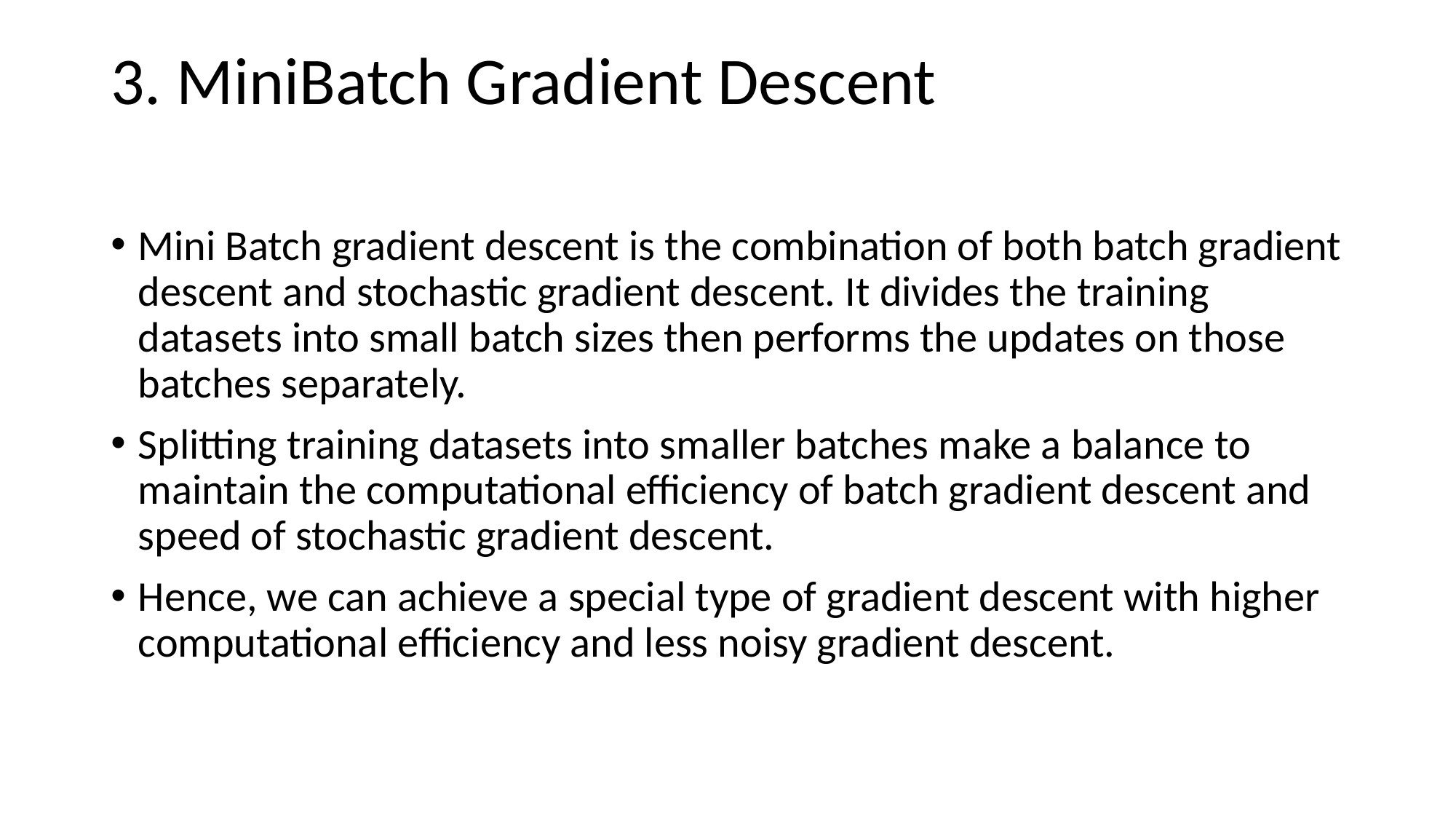

# 3. MiniBatch Gradient Descent
Mini Batch gradient descent is the combination of both batch gradient descent and stochastic gradient descent. It divides the training datasets into small batch sizes then performs the updates on those batches separately.
Splitting training datasets into smaller batches make a balance to maintain the computational efficiency of batch gradient descent and speed of stochastic gradient descent.
Hence, we can achieve a special type of gradient descent with higher computational efficiency and less noisy gradient descent.